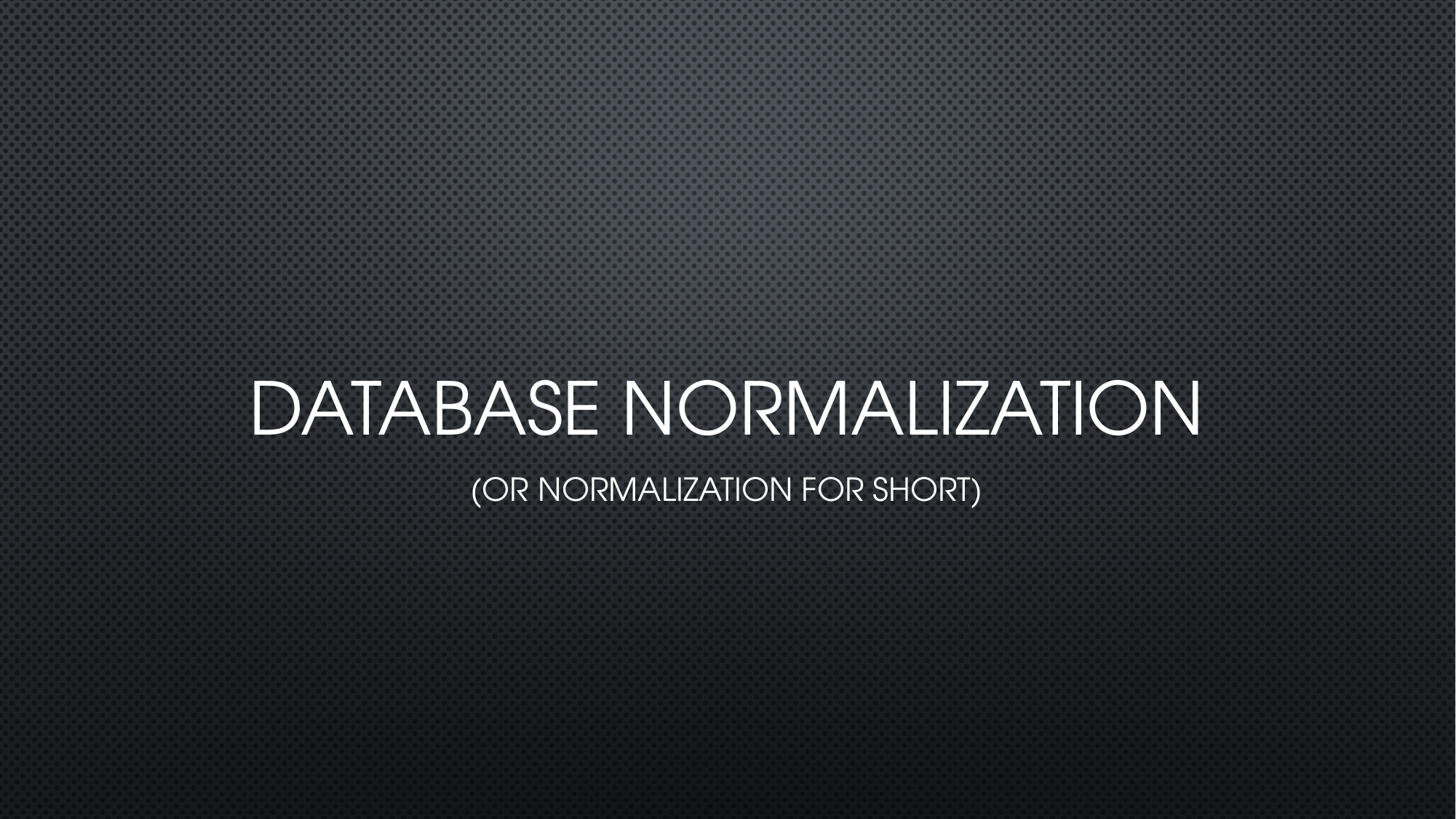

# Database Normalization
(or normalization for short)